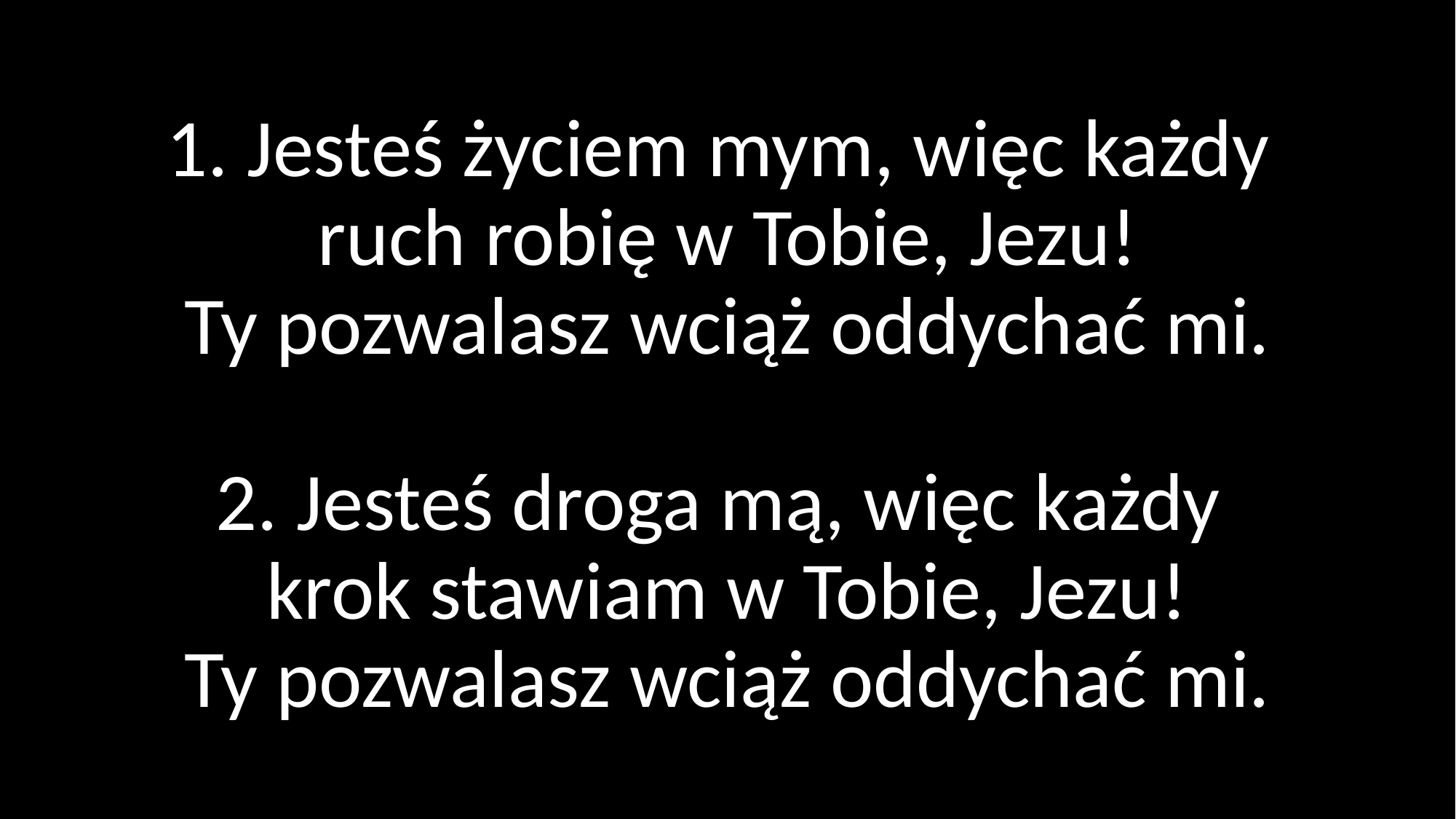

# 1. Jesteś życiem mym, więc każdy ruch robię w Tobie, Jezu! Ty pozwalasz wciąż oddychać mi. 2. Jesteś droga mą, więc każdy krok stawiam w Tobie, Jezu! Ty pozwalasz wciąż oddychać mi.